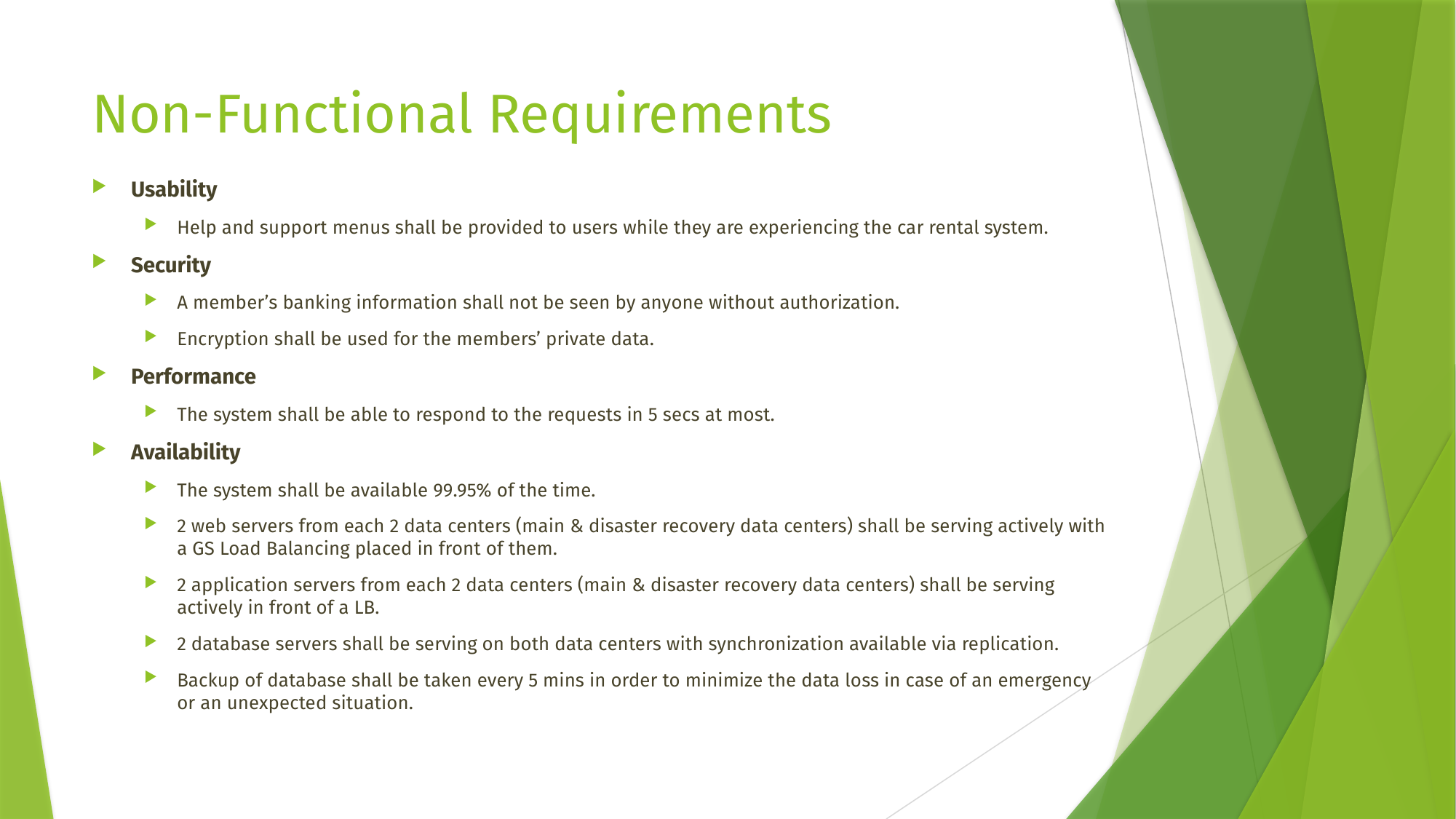

# Non-Functional Requirements
Usability
Help and support menus shall be provided to users while they are experiencing the car rental system.
Security
A member’s banking information shall not be seen by anyone without authorization.
Encryption shall be used for the members’ private data.
Performance
The system shall be able to respond to the requests in 5 secs at most.
Availability
The system shall be available 99.95% of the time.
2 web servers from each 2 data centers (main & disaster recovery data centers) shall be serving actively with a GS Load Balancing placed in front of them.
2 application servers from each 2 data centers (main & disaster recovery data centers) shall be serving actively in front of a LB.
2 database servers shall be serving on both data centers with synchronization available via replication.
Backup of database shall be taken every 5 mins in order to minimize the data loss in case of an emergency or an unexpected situation.